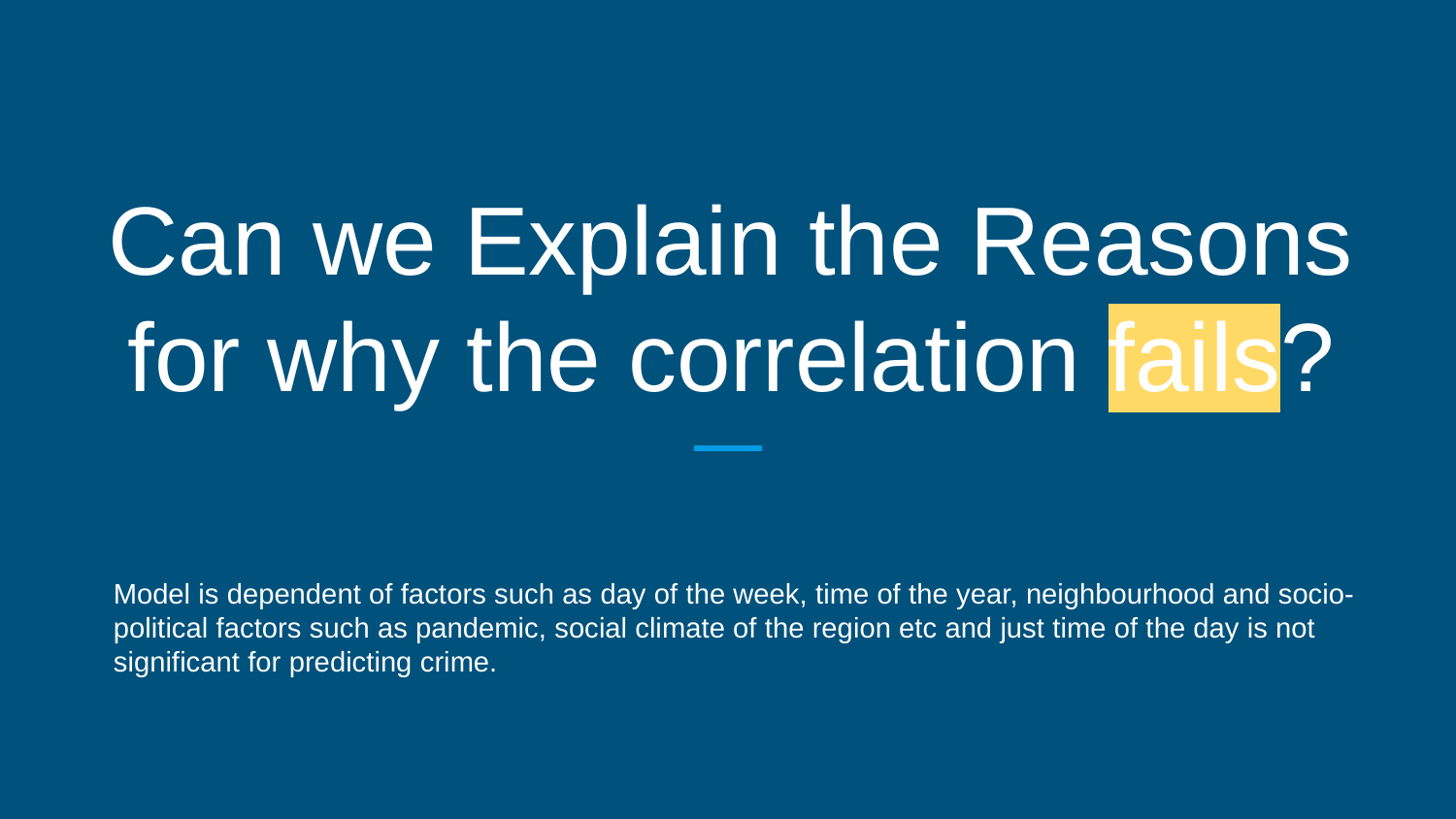

# Can we Explain the Reasons for why the correlation fails?
Model is dependent of factors such as day of the week, time of the year, neighbourhood and socio-political factors such as pandemic, social climate of the region etc and just time of the day is not significant for predicting crime.